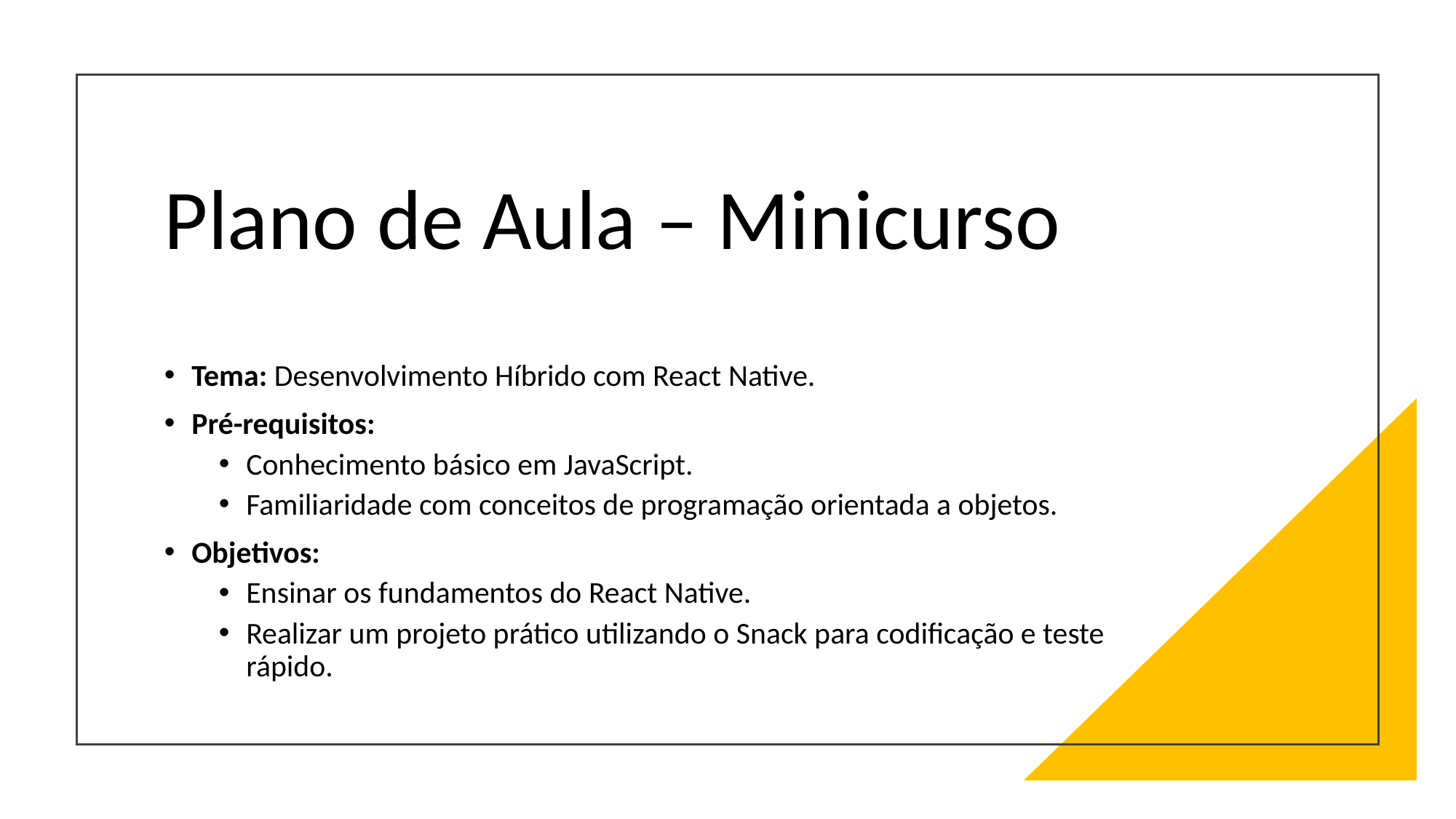

# Plano de Aula – Minicurso
Tema: Desenvolvimento Híbrido com React Native.
Pré-requisitos:
Conhecimento básico em JavaScript.
Familiaridade com conceitos de programação orientada a objetos.
Objetivos:
Ensinar os fundamentos do React Native.
Realizar um projeto prático utilizando o Snack para codificação e teste rápido.